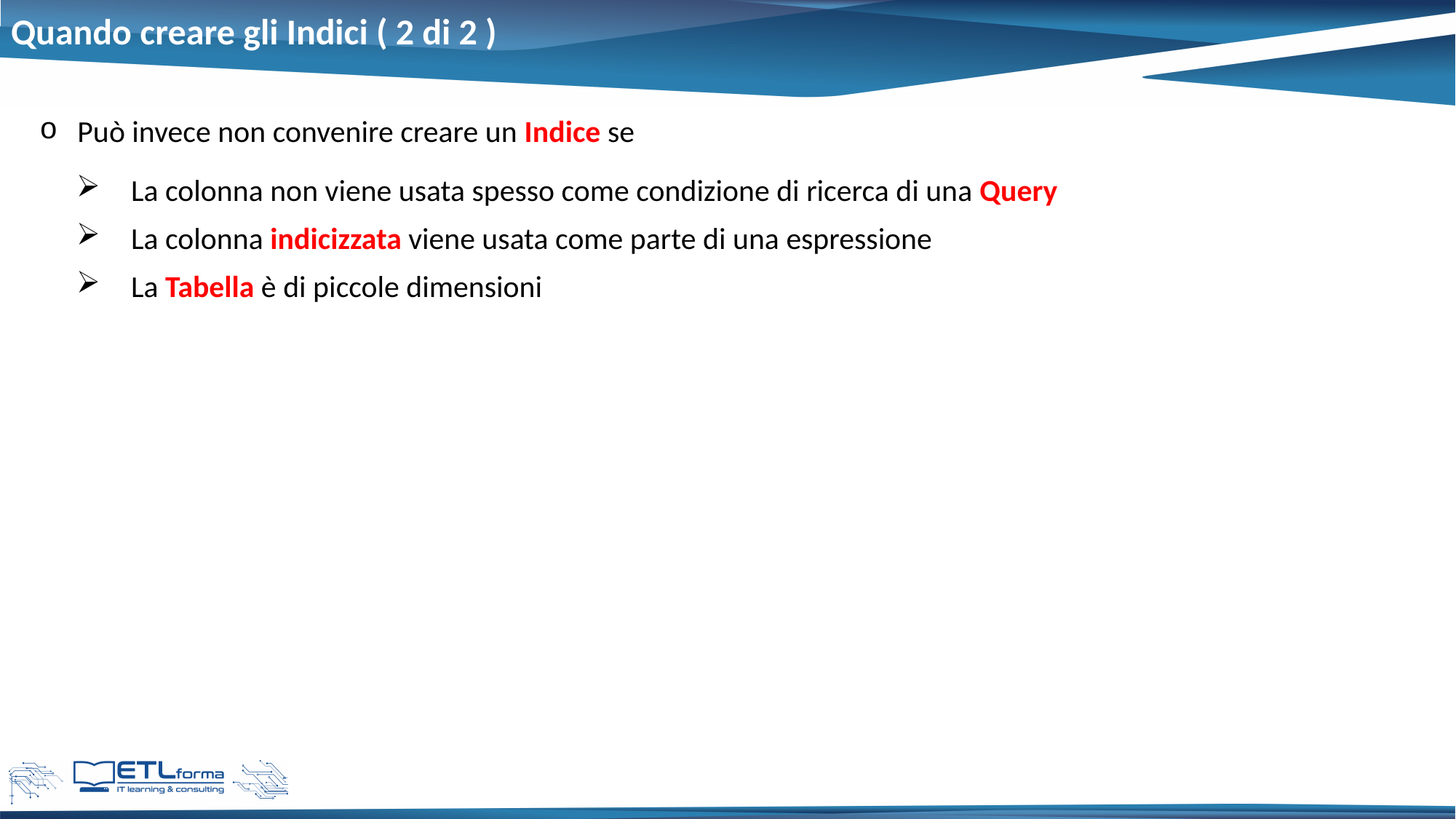

# Quando creare gli Indici ( 2 di 2 )
Può invece non convenire creare un Indice se
La colonna non viene usata spesso come condizione di ricerca di una Query
La colonna indicizzata viene usata come parte di una espressione
La Tabella è di piccole dimensioni